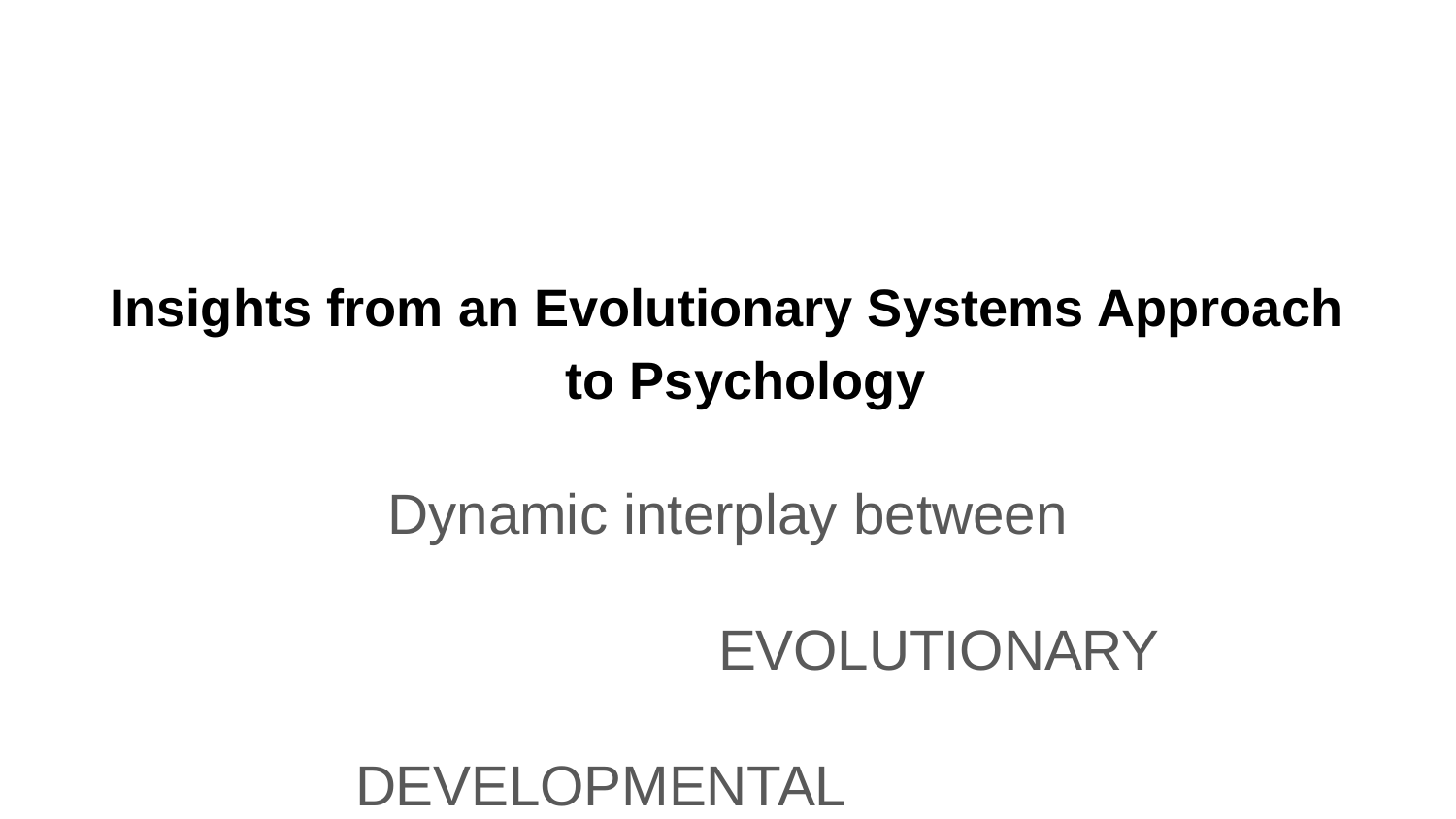

# Insights from an Evolutionary Systems Approach to Psychology

Dynamic interplay between
												EVOLUTIONARY
											DEVELOPMENTAL